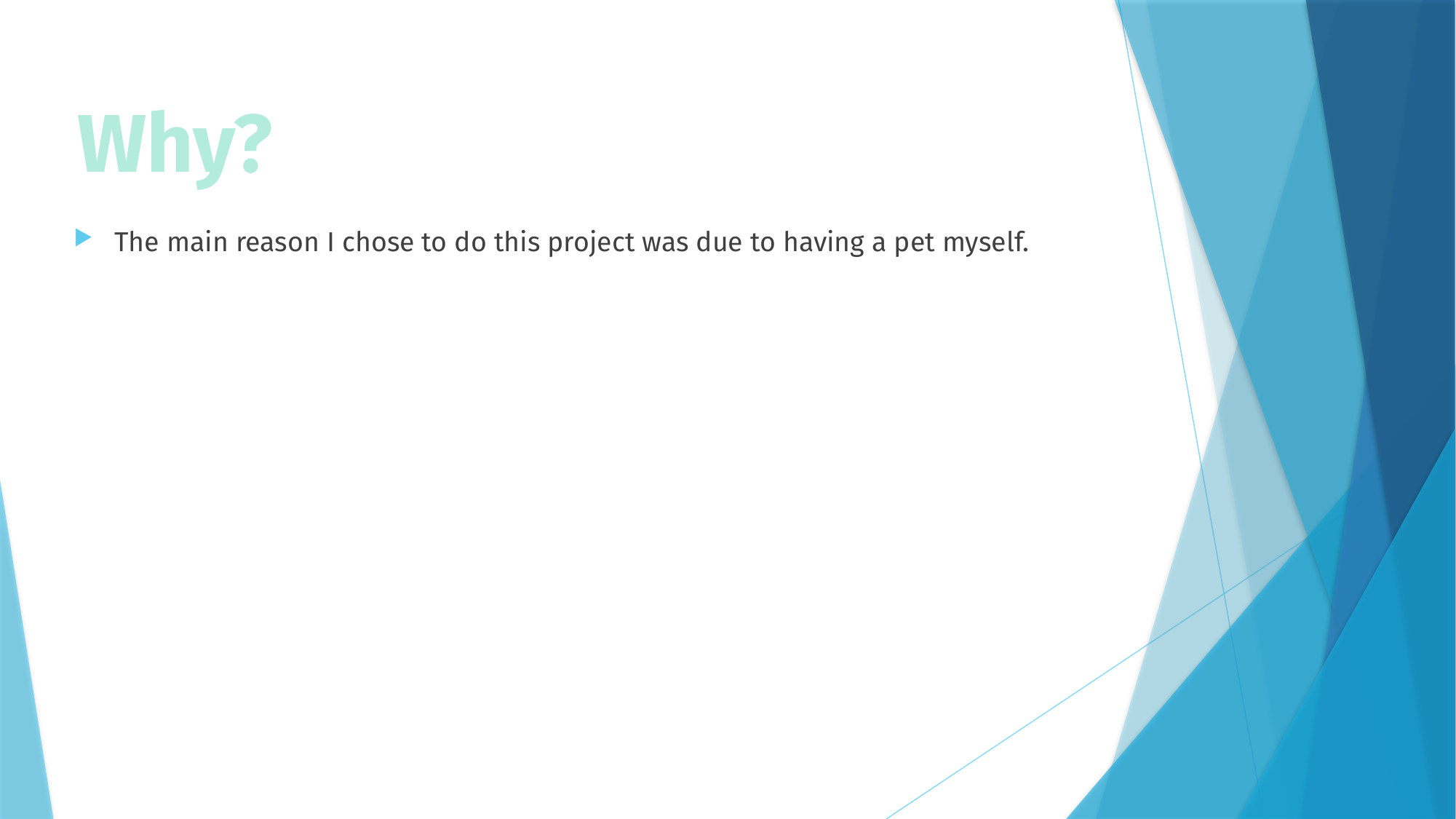

Why?
The main reason I chose to do this project was due to having a pet myself.